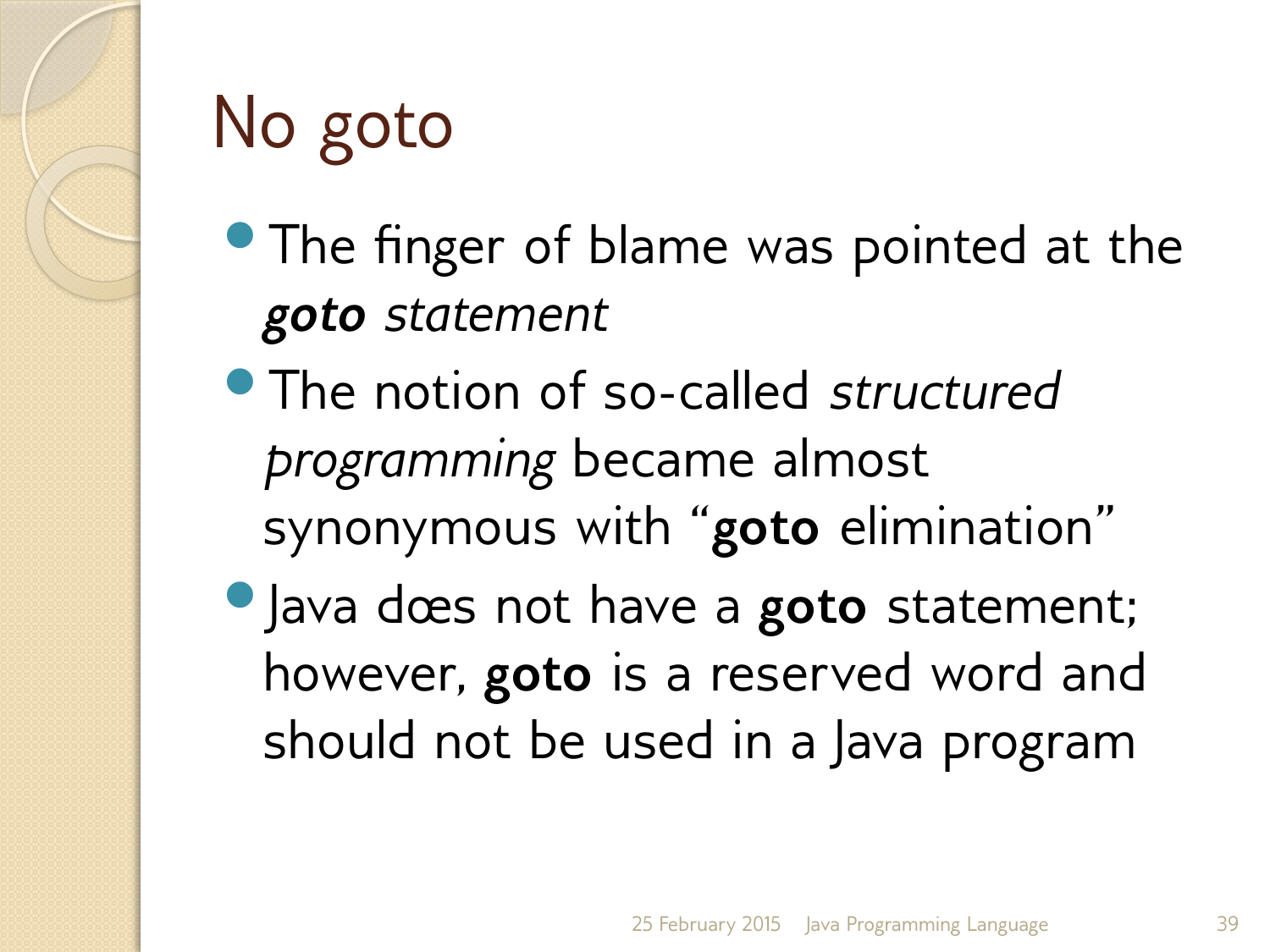

# No goto
The finger of blame was pointed at the goto statement
The notion of so-called structured programming became almost synonymous with “goto elimination”
Java does not have a goto statement; however, goto is a reserved word and should not be used in a Java program
25 February 2015
Java Programming Language
39